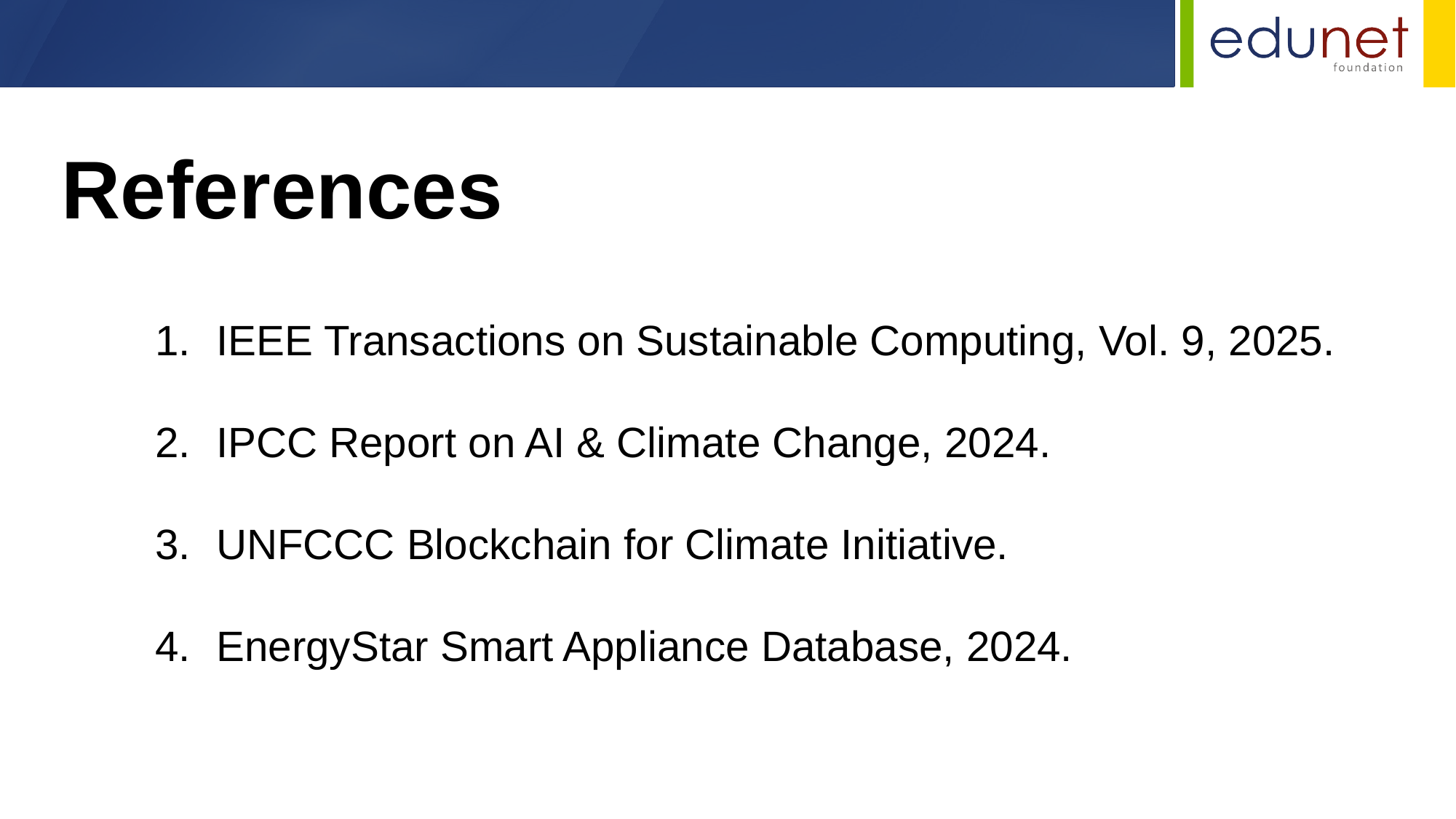

References
IEEE Transactions on Sustainable Computing, Vol. 9, 2025.

IPCC Report on AI & Climate Change, 2024.

UNFCCC Blockchain for Climate Initiative.

EnergyStar Smart Appliance Database, 2024.